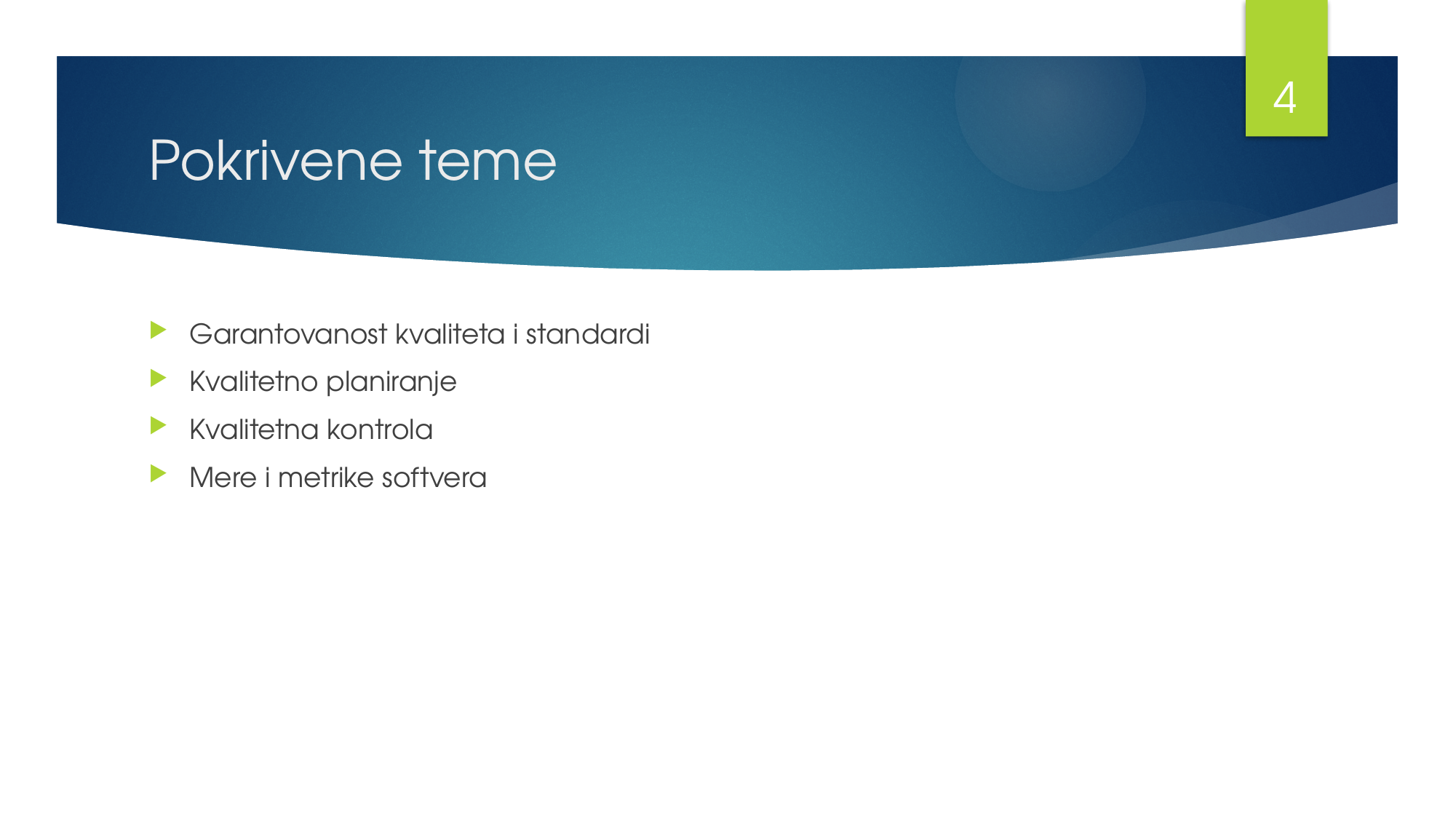

4
# Pokrivene teme
Garantovanost kvaliteta i standardi
Kvalitetno planiranje
Kvalitetna kontrola
Mere i metrike softvera